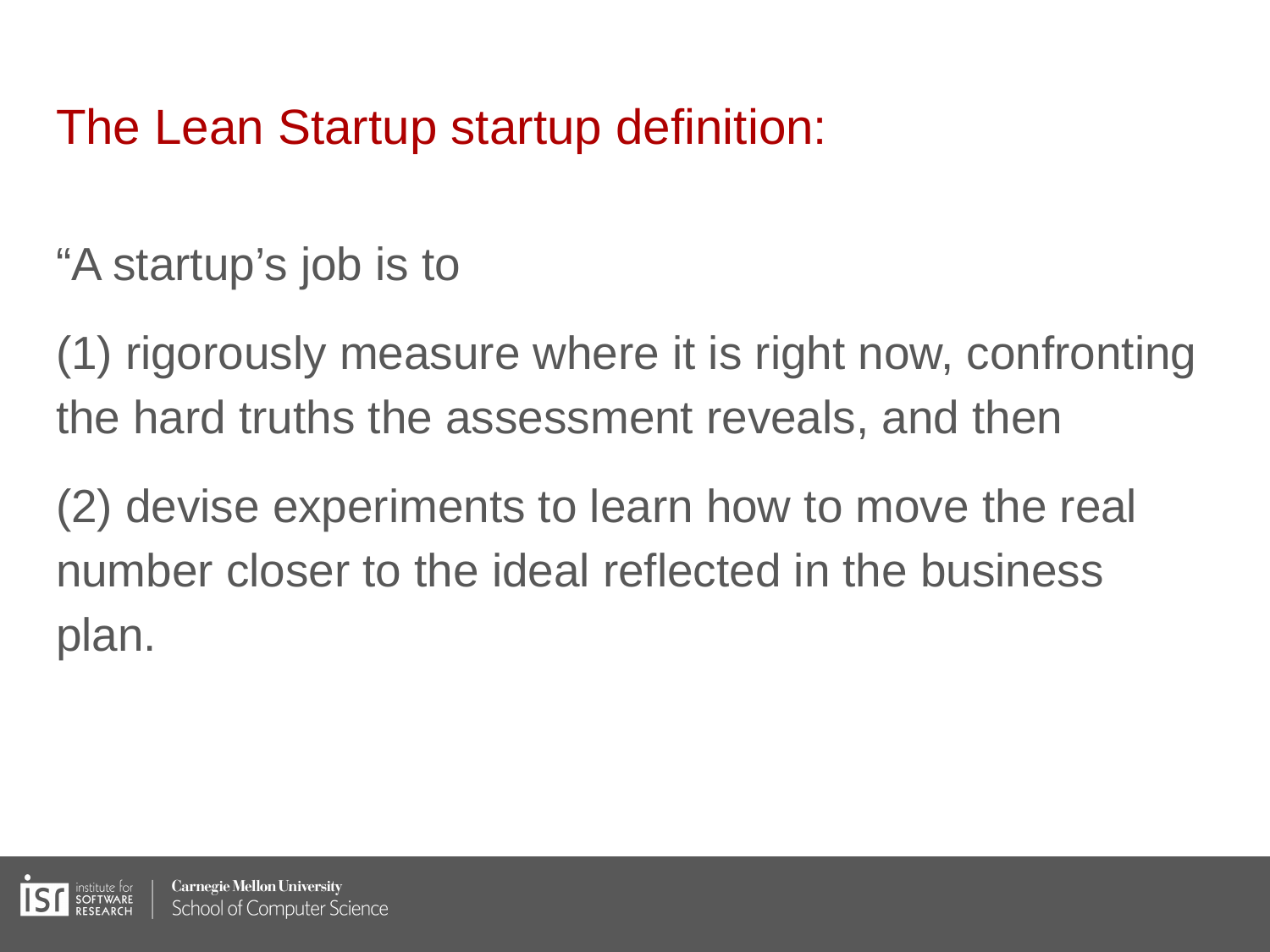

# The Lean Startup startup definition:
“A startup’s job is to
(1) rigorously measure where it is right now, confronting the hard truths the assessment reveals, and then
(2) devise experiments to learn how to move the real number closer to the ideal reflected in the business plan.
16